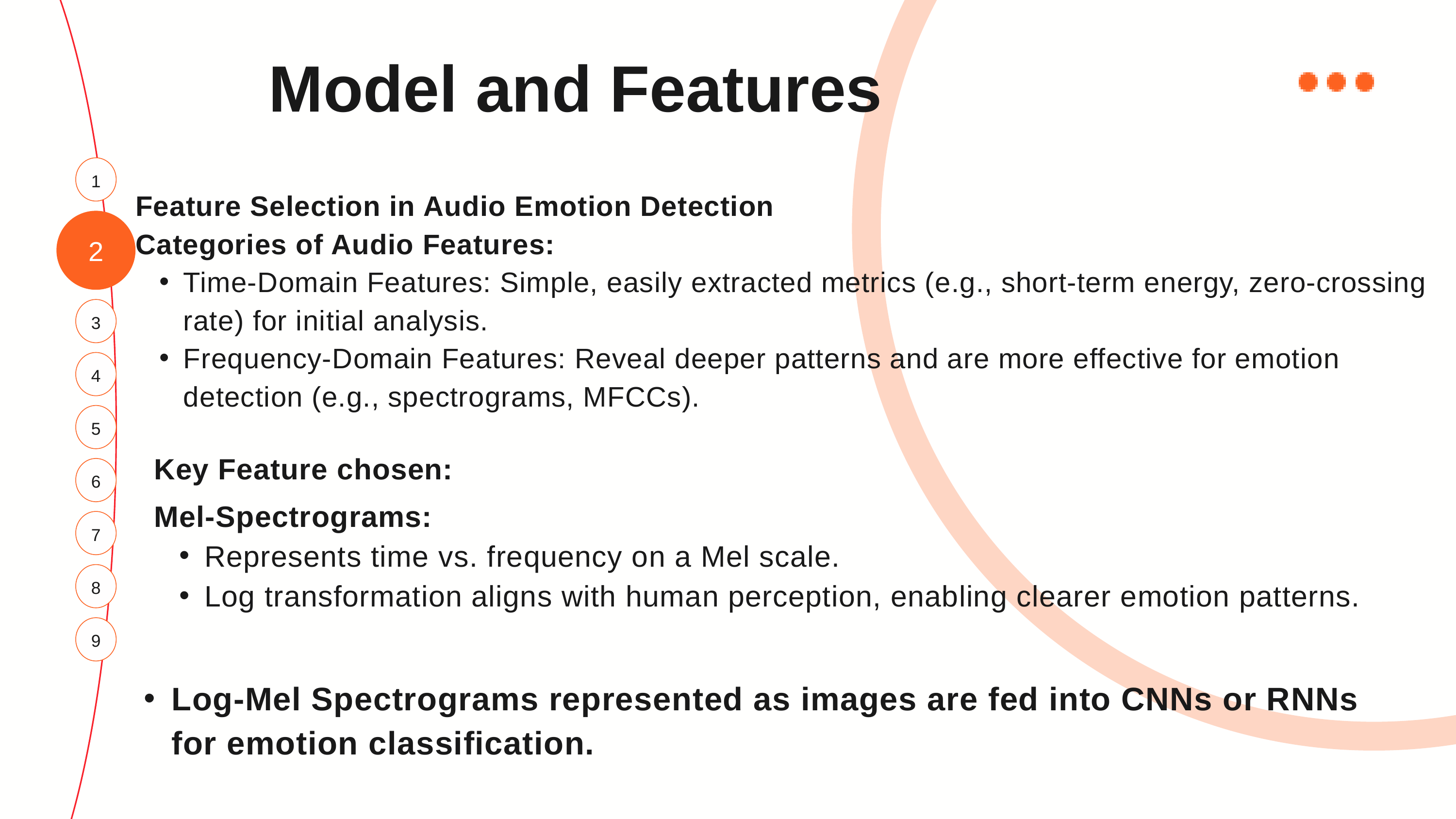

Model and Features

1
Feature Selection in Audio Emotion Detection
Categories of Audio Features:
Time-Domain Features: Simple, easily extracted metrics (e.g., short-term energy, zero-crossing rate) for initial analysis.
Frequency-Domain Features: Reveal deeper patterns and are more effective for emotion detection (e.g., spectrograms, MFCCs).

2

3

4

5
Key Feature chosen:
Mel-Spectrograms:
Represents time vs. frequency on a Mel scale.
Log transformation aligns with human perception, enabling clearer emotion patterns.

6

7

8

9

Log-Mel Spectrograms represented as images are fed into CNNs or RNNs for emotion classification.